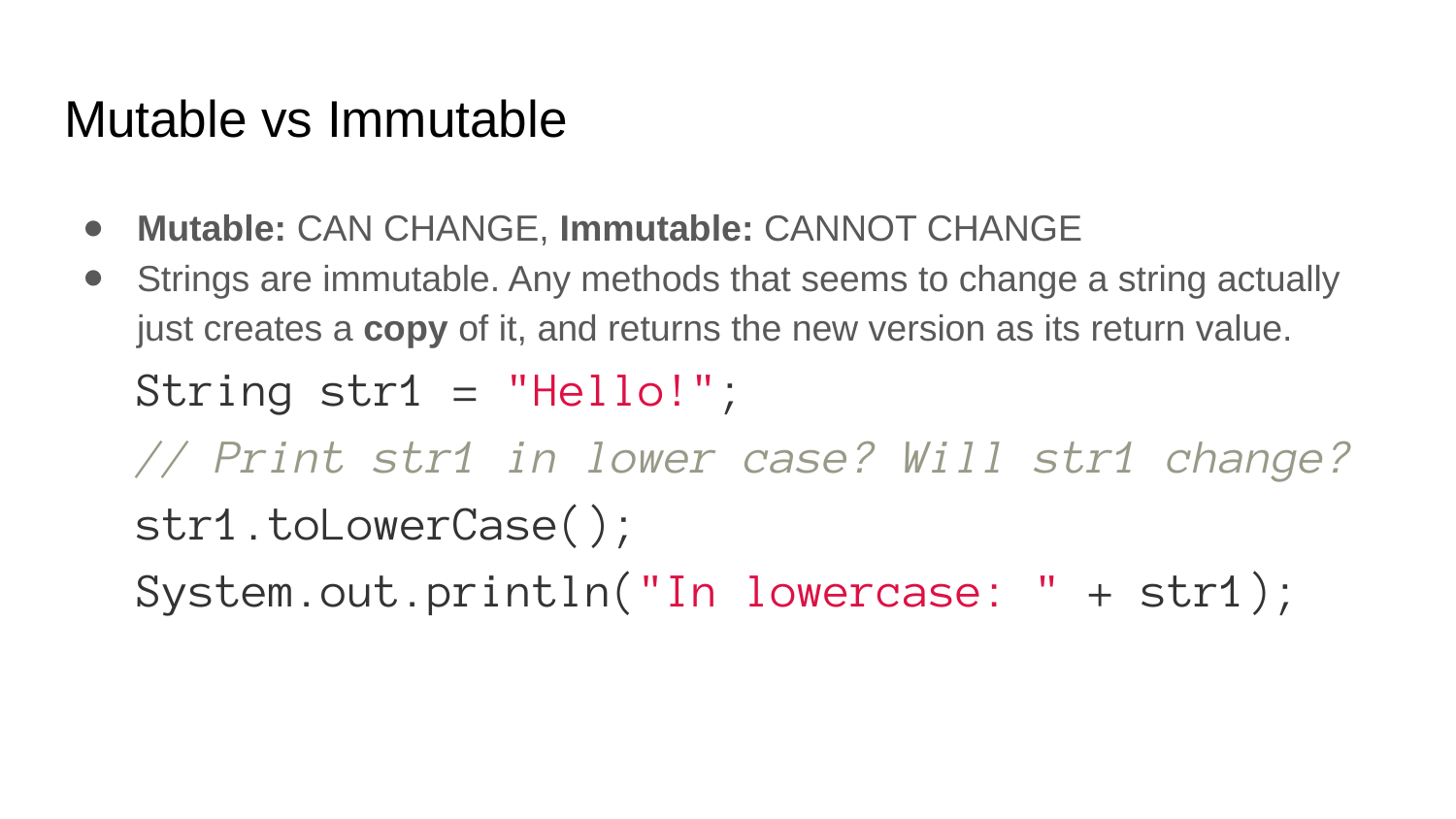

# Mutable vs Immutable
Mutable: CAN CHANGE, Immutable: CANNOT CHANGE
Strings are immutable. Any methods that seems to change a string actually just creates a copy of it, and returns the new version as its return value.
String str1 = "Hello!";
// Print str1 in lower case? Will str1 change?
str1.toLowerCase();
System.out.println("In lowercase: " + str1);